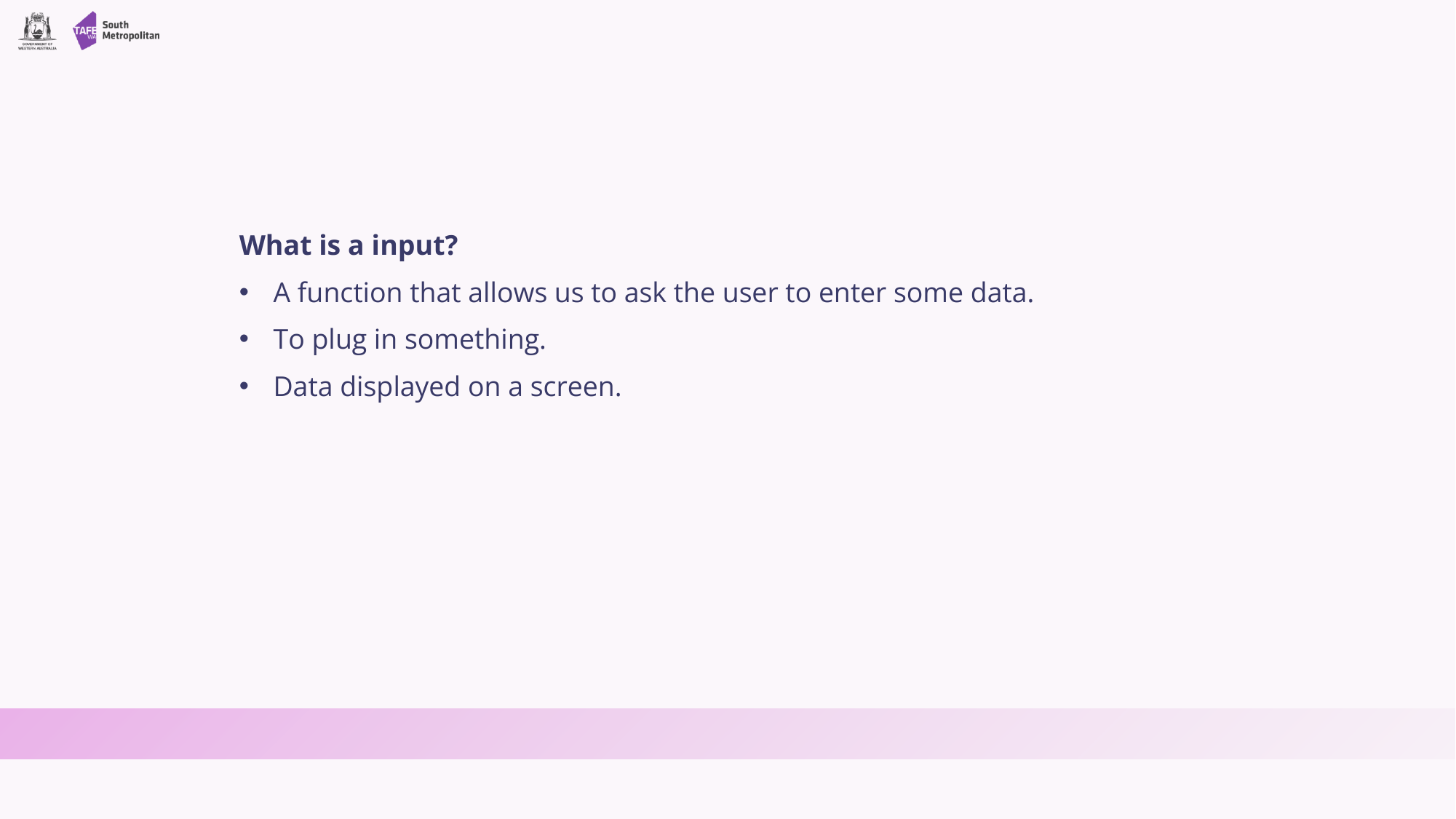

What is a input?
A function that allows us to ask the user to enter some data.
To plug in something.
Data displayed on a screen.